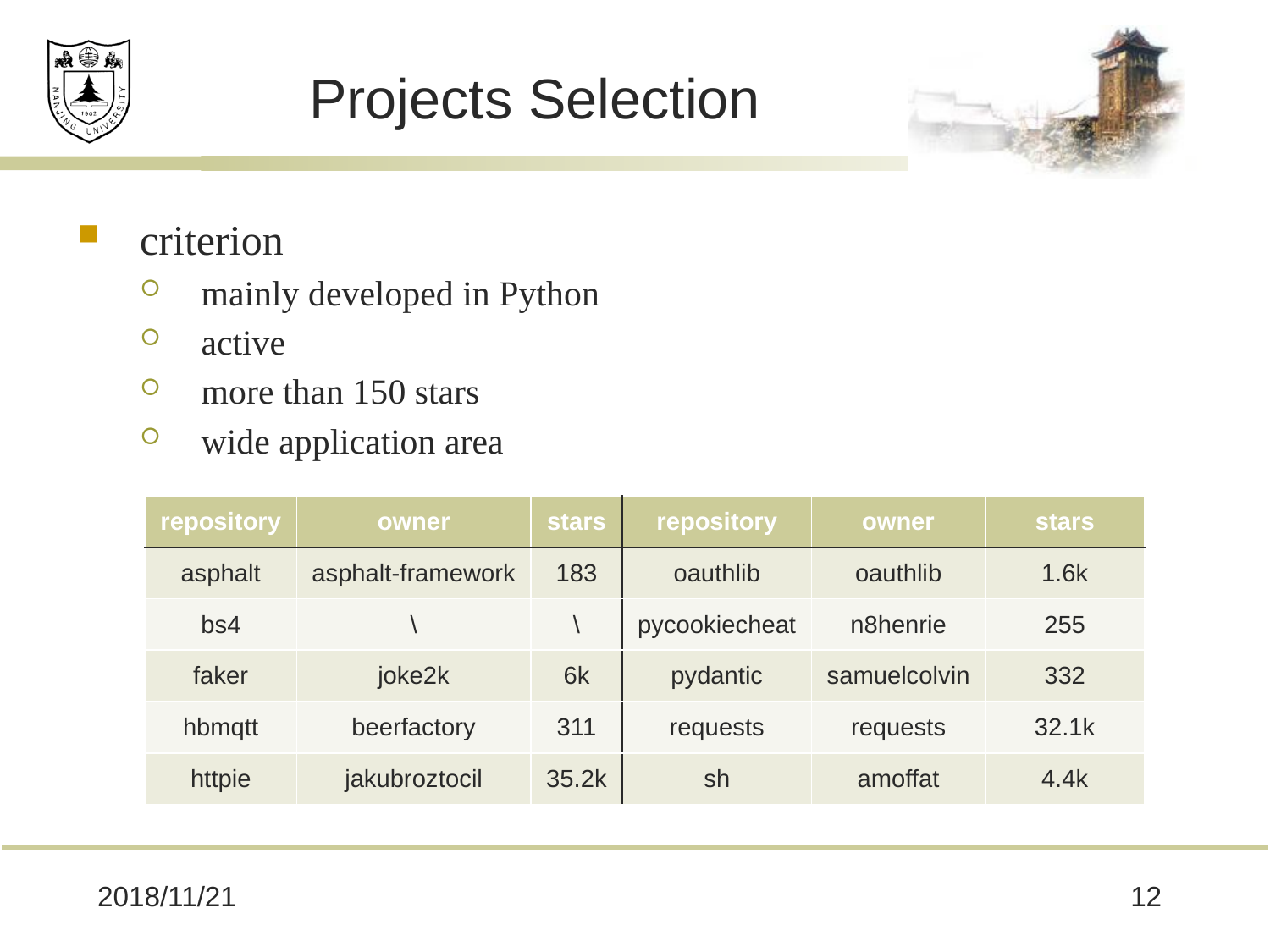

# Projects Selection
criterion
mainly developed in Python
active
more than 150 stars
wide application area
| repository | owner | stars | repository | owner | stars |
| --- | --- | --- | --- | --- | --- |
| asphalt | asphalt-framework | 183 | oauthlib | oauthlib | 1.6k |
| bs4 | \ | \ | pycookiecheat | n8henrie | 255 |
| faker | joke2k | 6k | pydantic | samuelcolvin | 332 |
| hbmqtt | beerfactory | 311 | requests | requests | 32.1k |
| httpie | jakubroztocil | 35.2k | sh | amoffat | 4.4k |
2018/11/21
12